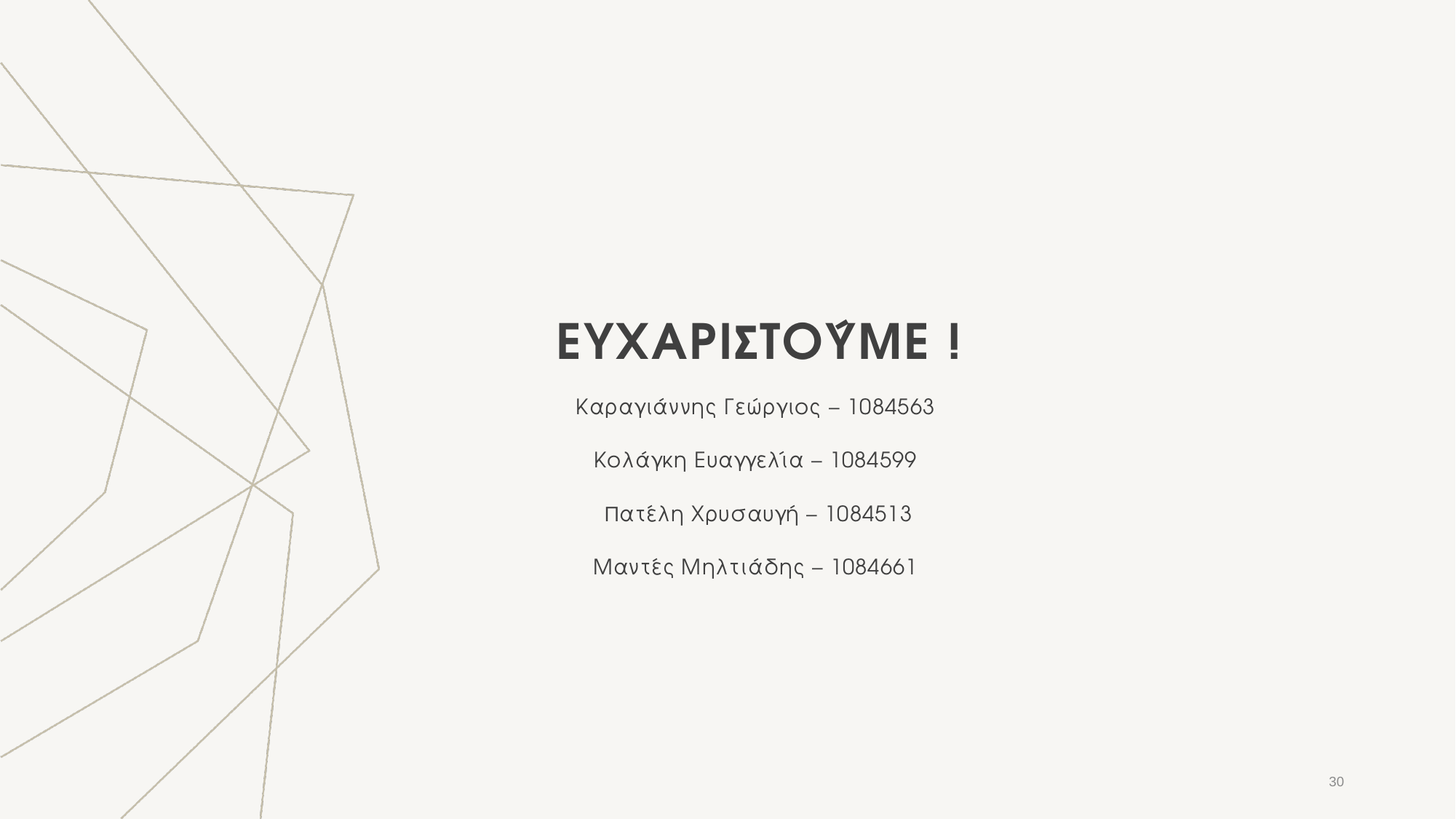

# Ευχαριστούμε !
Καραγιάννης Γεώργιος​ – 1084563
Κολάγκη Ευαγγελία – 1084599
Πατέλη Χρυσαυγή – 1084513
Μαντές Μηλτιάδης – 1084661

30